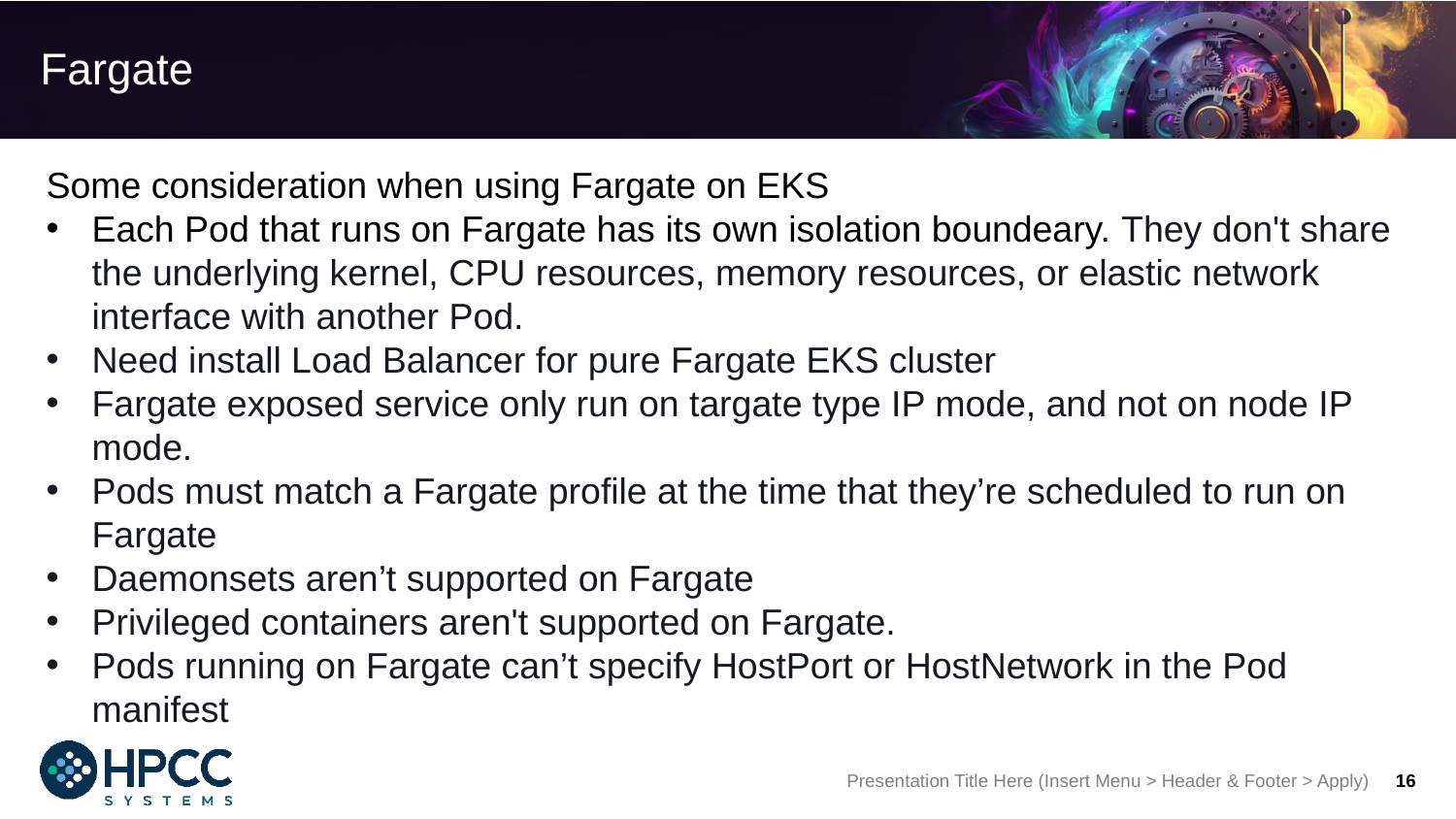

# Fargate
Some consideration when using Fargate on EKS
Each Pod that runs on Fargate has its own isolation boundeary. They don't share the underlying kernel, CPU resources, memory resources, or elastic network interface with another Pod.
Need install Load Balancer for pure Fargate EKS cluster
Fargate exposed service only run on targate type IP mode, and not on node IP mode.
Pods must match a Fargate profile at the time that they’re scheduled to run on Fargate
Daemonsets aren’t supported on Fargate
Privileged containers aren't supported on Fargate.
Pods running on Fargate can’t specify HostPort or HostNetwork in the Pod manifest

Presentation Title Here (Insert Menu > Header & Footer > Apply)
16